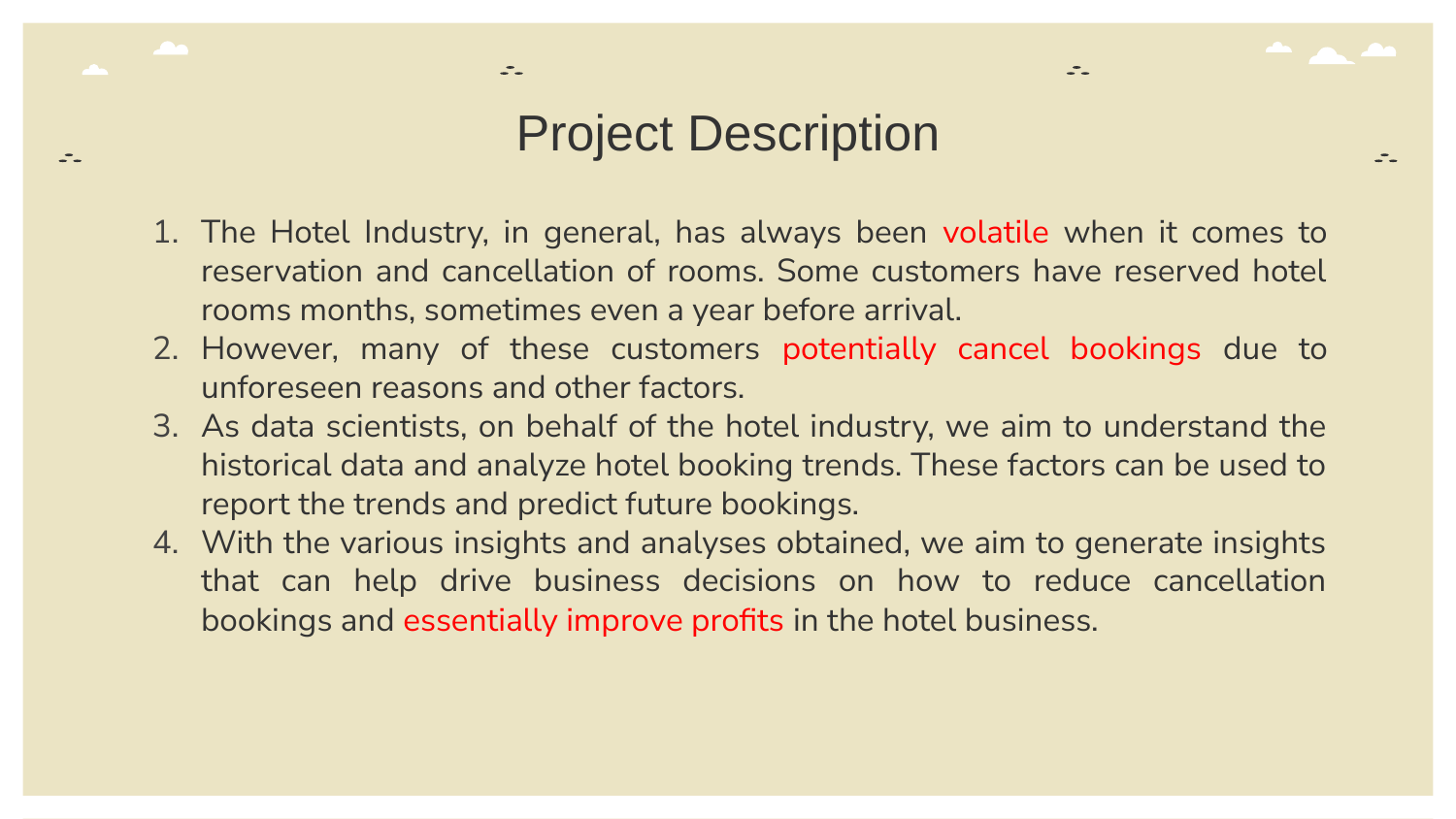

# Project Description
The Hotel Industry, in general, has always been volatile when it comes to reservation and cancellation of rooms. Some customers have reserved hotel rooms months, sometimes even a year before arrival.
However, many of these customers potentially cancel bookings due to unforeseen reasons and other factors.
As data scientists, on behalf of the hotel industry, we aim to understand the historical data and analyze hotel booking trends. These factors can be used to report the trends and predict future bookings.
With the various insights and analyses obtained, we aim to generate insights that can help drive business decisions on how to reduce cancellation bookings and essentially improve profits in the hotel business.